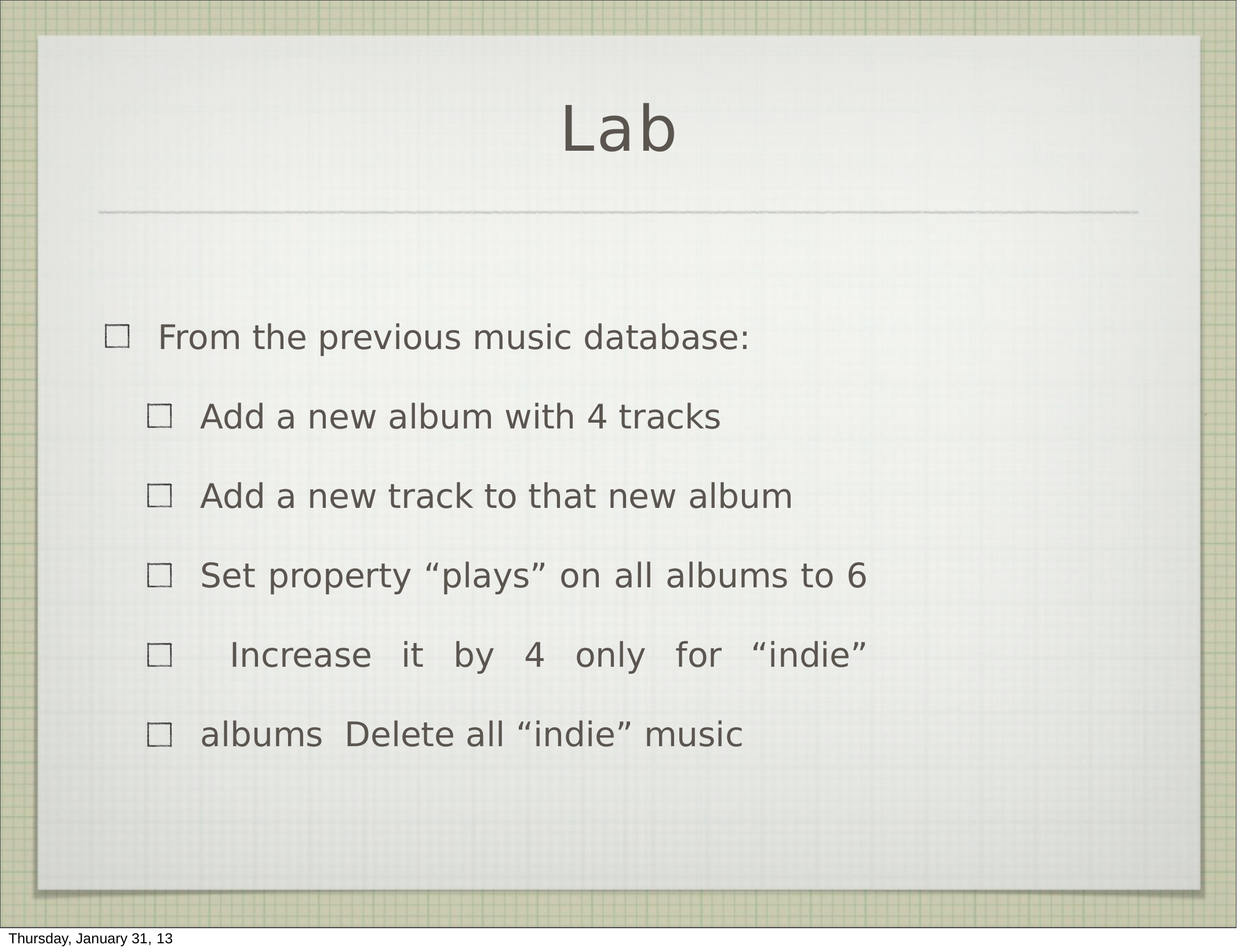

# Lab
From the previous music database:
Add a new album with 4 tracks  Add a new track to that new album
Set property “plays” on all albums to 6  Increase it by 4 only for “indie” albums  Delete all “indie” music

Thursday, January 31, 13